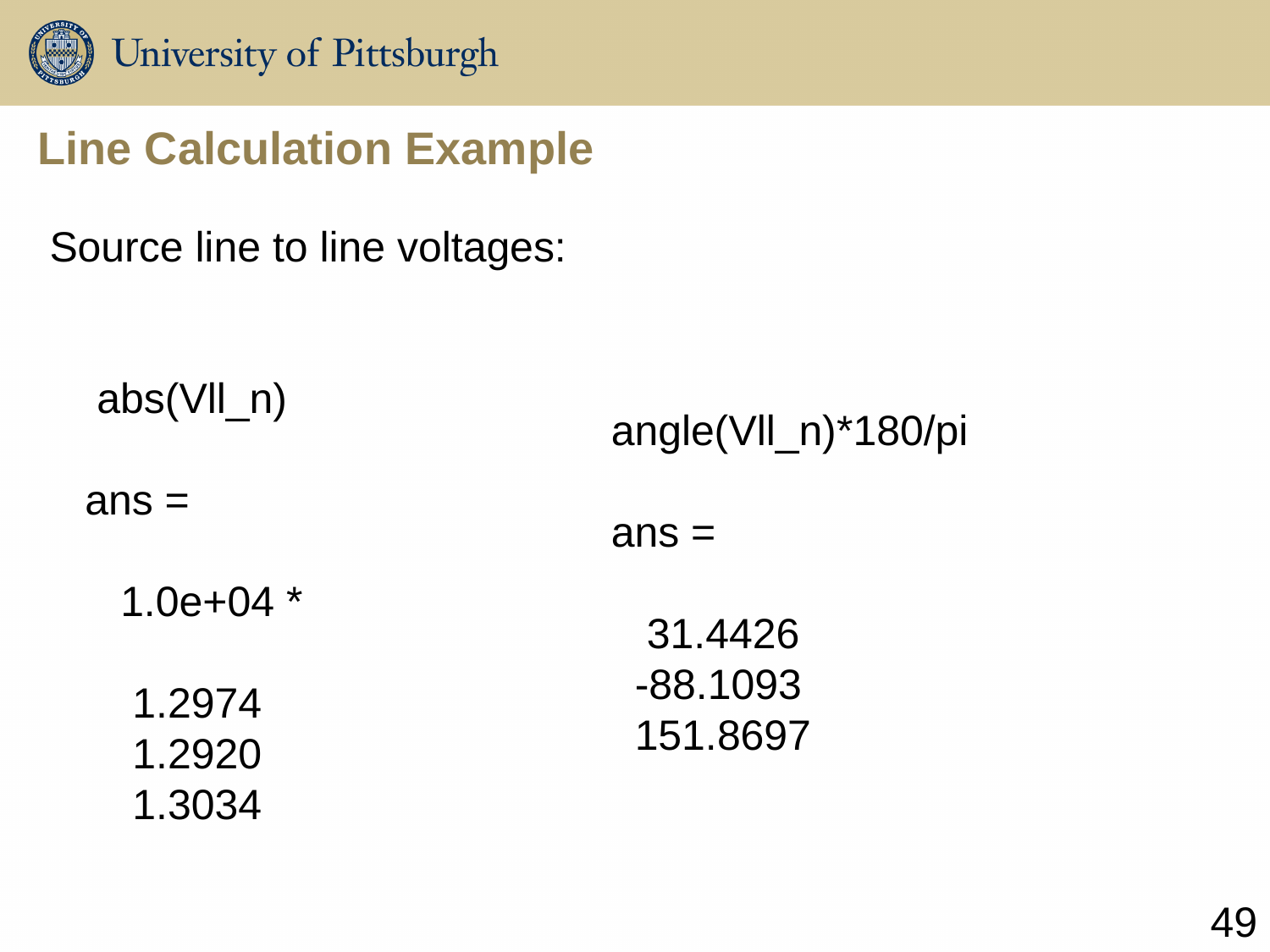

# Line Calculation Example
Source line to line voltages:
 abs(Vll_n)

ans =

   1.0e+04 *

    1.2974
    1.2920
    1.3034
angle(Vll_n)*180/pi

ans =

   31.4426
  -88.1093
  151.8697
49